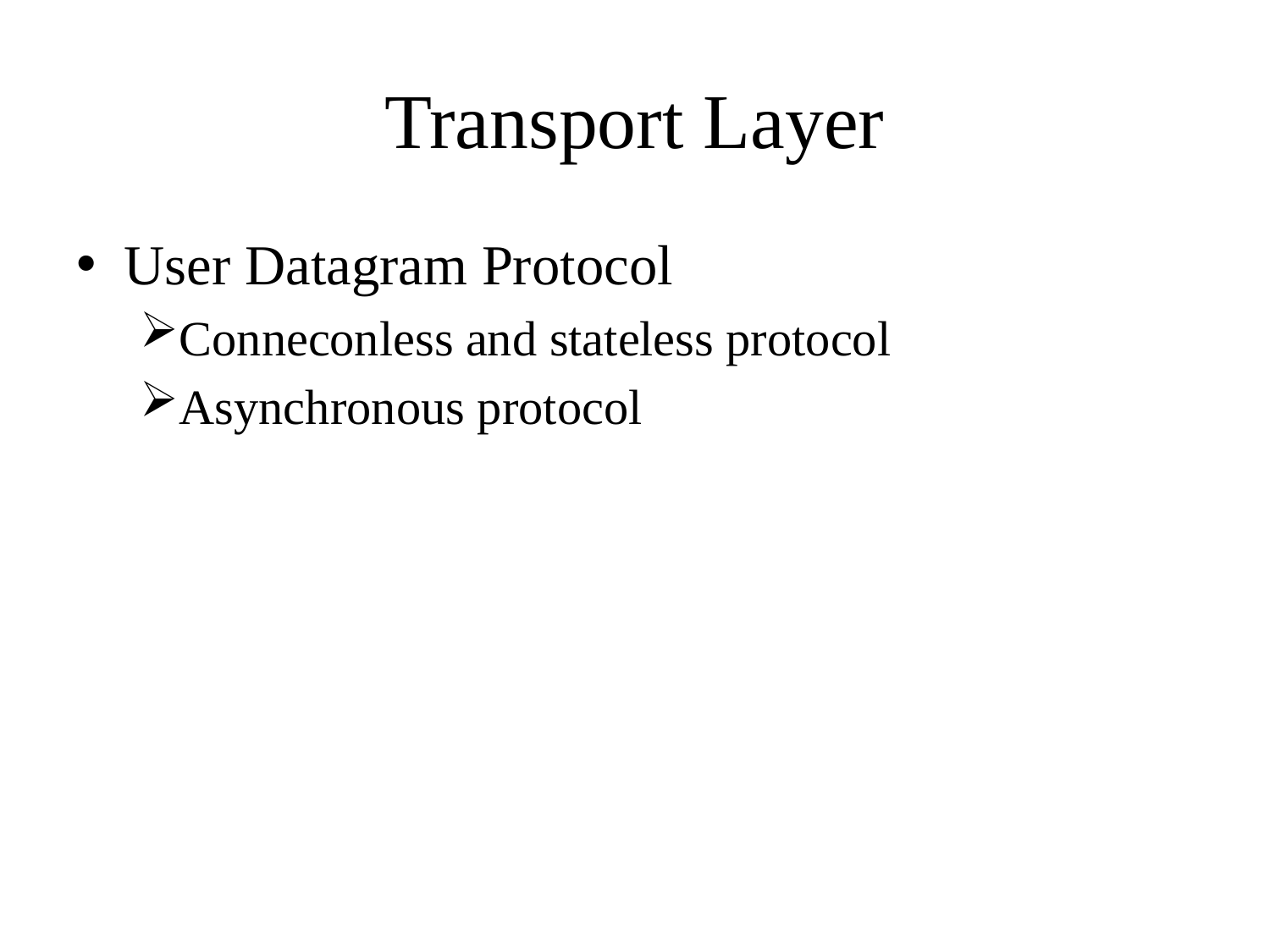

# Transport Layer
User Datagram Protocol
Conneconless and stateless protocol
Asynchronous protocol